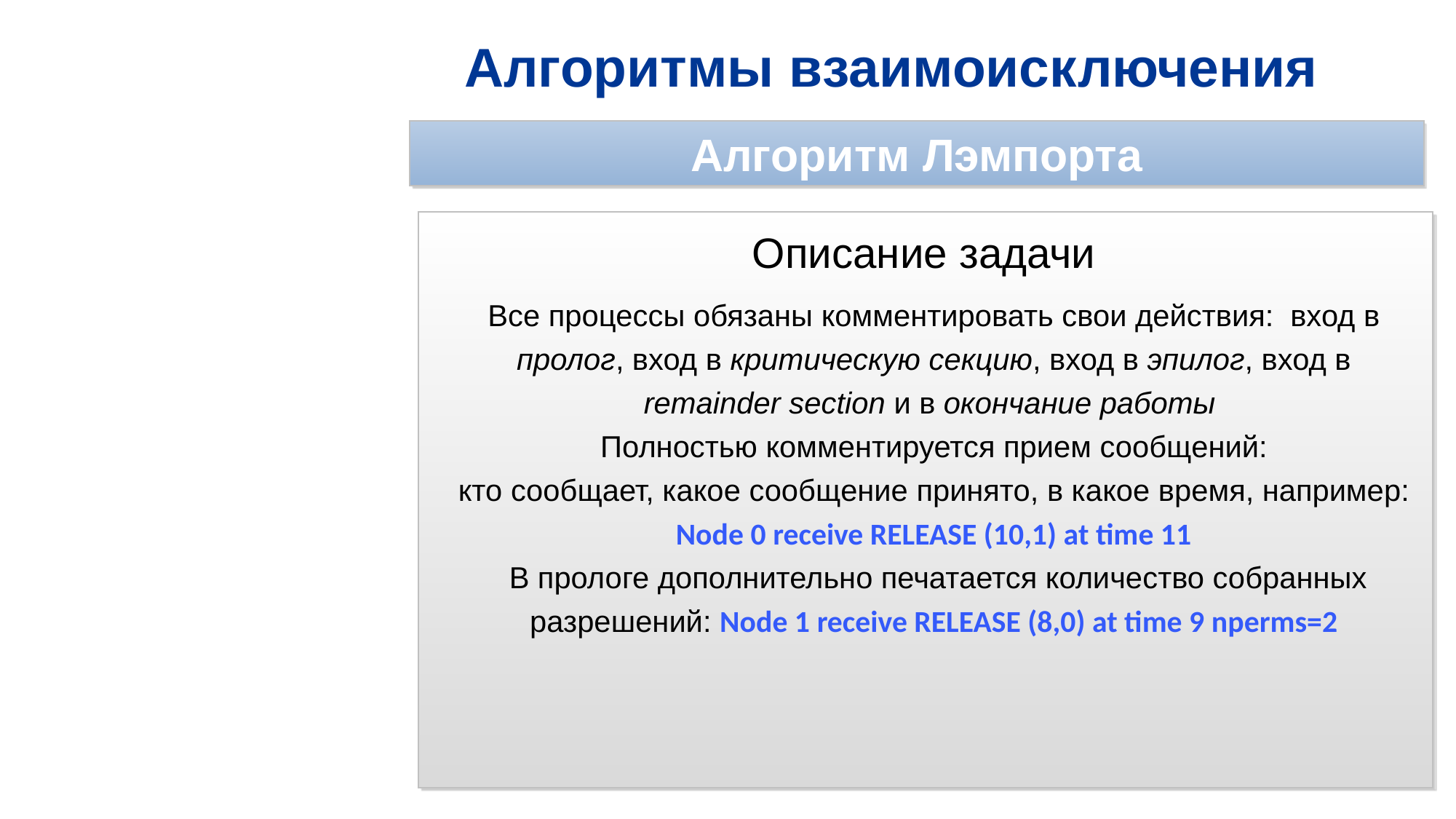

Алгоритмы взаимоисключения
Алгоритм Лэмпорта

Описание задачи
Все процессы обязаны комментировать свои действия:  вход в пролог, вход в критическую секцию, вход в эпилог, вход в remainder section и в окончание работы
Полностью комментируется прием сообщений:
кто сообщает, какое сообщение принято, в какое время, например:
Node 0 receive RELEASE (10,1) at time 11
 В прологе дополнительно печатается количество собранных разрешений: Node 1 receive RELEASE (8,0) at time 9 nperms=2